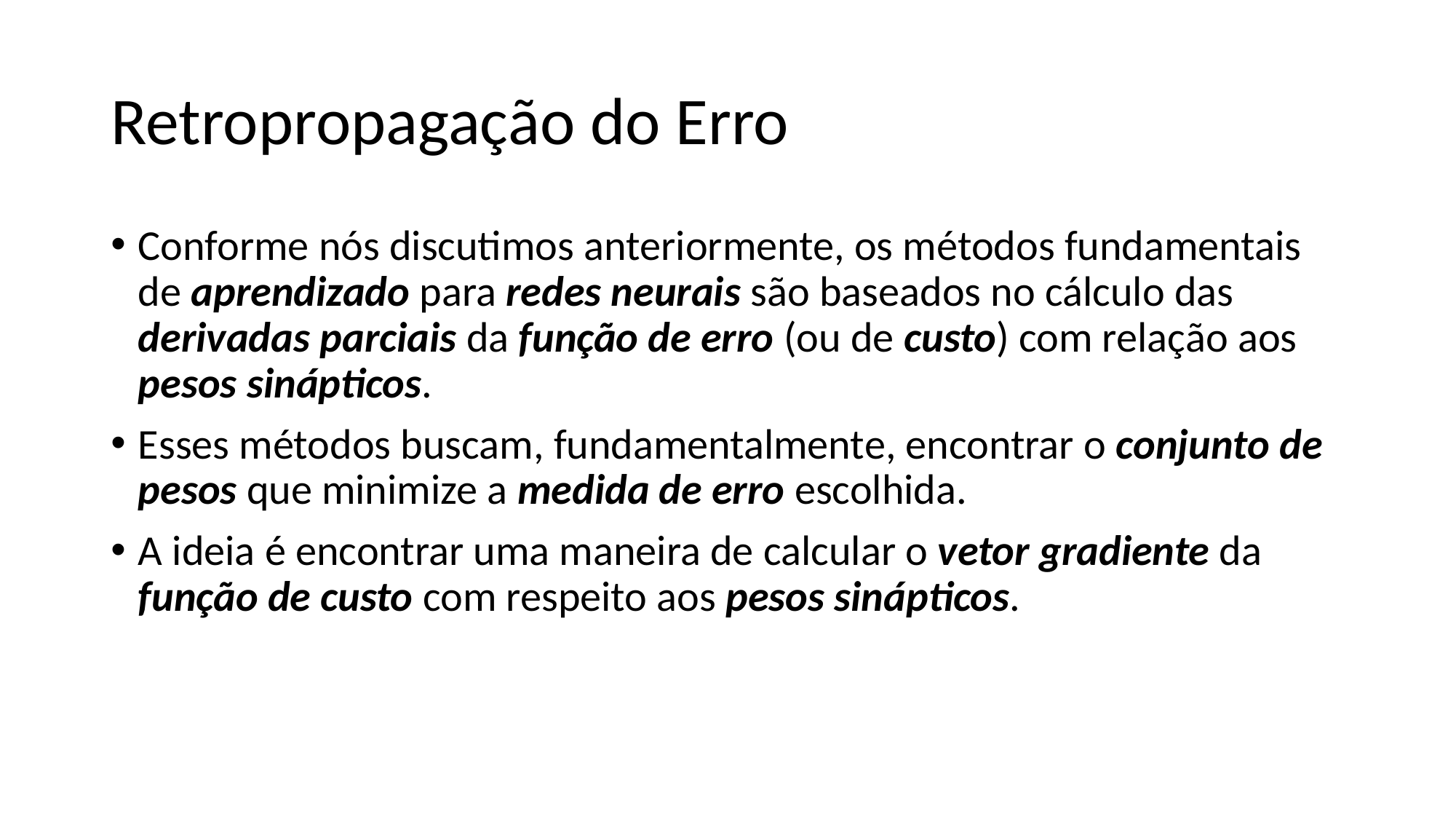

# Retropropagação do Erro
Conforme nós discutimos anteriormente, os métodos fundamentais de aprendizado para redes neurais são baseados no cálculo das derivadas parciais da função de erro (ou de custo) com relação aos pesos sinápticos.
Esses métodos buscam, fundamentalmente, encontrar o conjunto de pesos que minimize a medida de erro escolhida.
A ideia é encontrar uma maneira de calcular o vetor gradiente da função de custo com respeito aos pesos sinápticos.